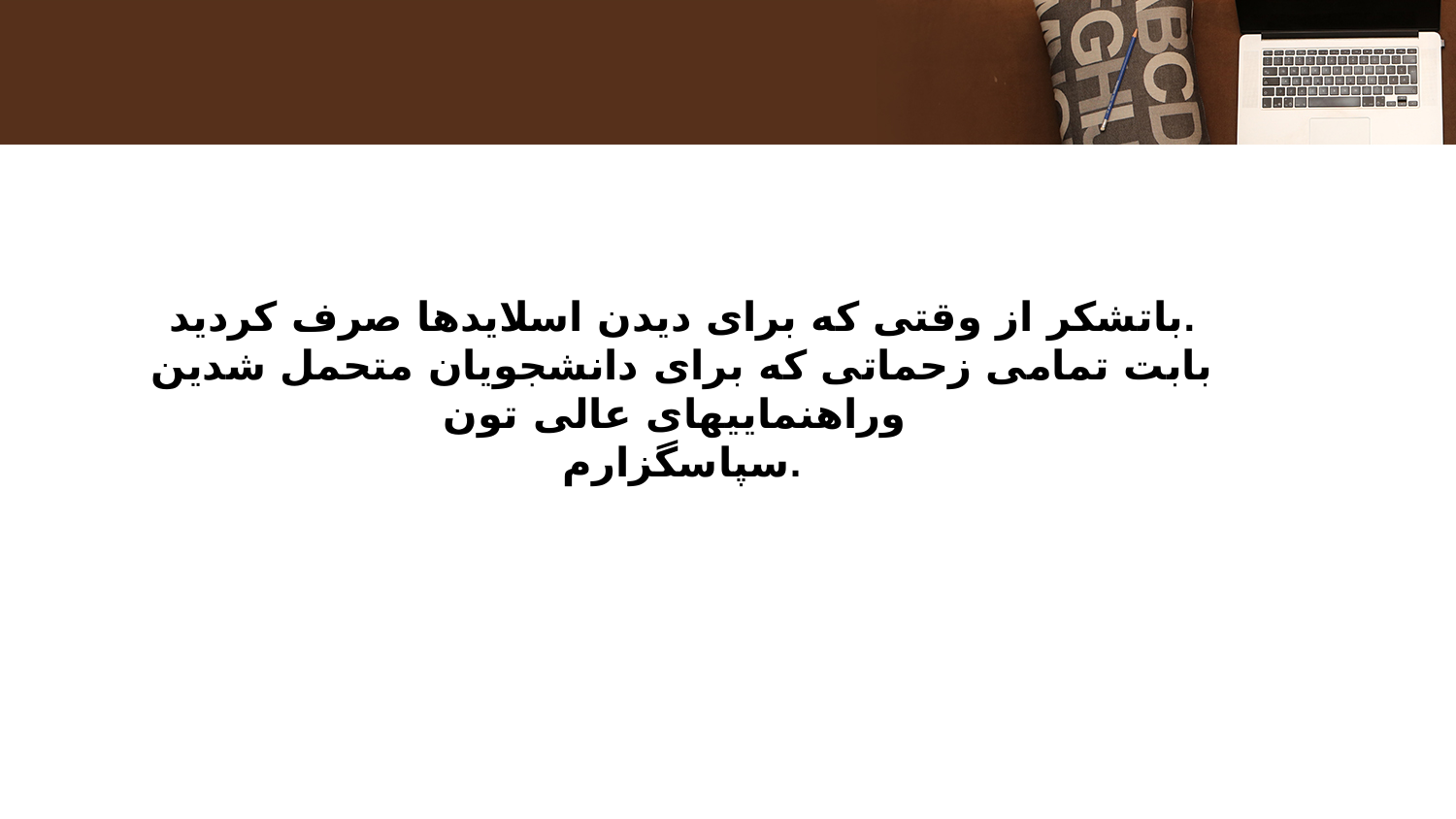

باتشکر از وقتی که برای دیدن اسلایدها صرف کردید.
بابت تمامی زحماتی که برای دانشجویان متحمل شدین وراهنماییهای عالی تون
سپاسگزارم.